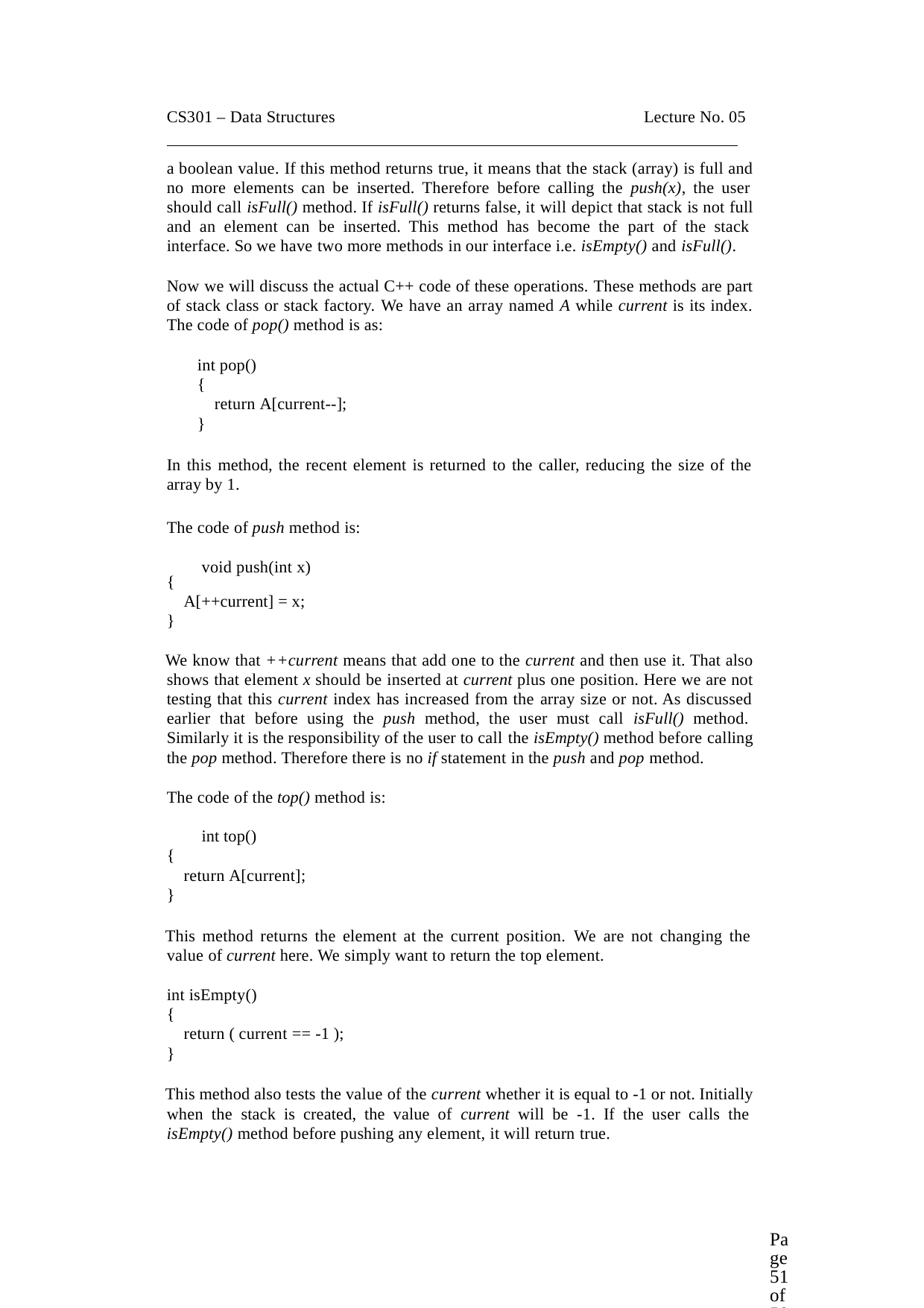

CS301 – Data Structures	Lecture No. 05

a boolean value. If this method returns true, it means that the stack (array) is full and  no more elements can be inserted. Therefore before calling the push(x), the user  should call isFull() method. If isFull() returns false, it will depict that stack is not full  and an element can be inserted. This method has become the part of the stack  interface. So we have two more methods in our interface i.e. isEmpty() and isFull().

Now we will discuss the actual C++ code of these operations. These methods are part  of stack class or stack factory. We have an array named A while current is its index.  The code of pop() method is as:

int pop()
{
return A[current--];
}

In this method, the recent element is returned to the caller, reducing the size of the  array by 1.
The code of push method is:  void push(int x)
{
A[++current] = x;
}

We know that ++current means that add one to the current and then use it. That also  shows that element x should be inserted at current plus one position. Here we are not  testing that this current index has increased from the array size or not. As discussed  earlier that before using the push method, the user must call isFull() method.  Similarly it is the responsibility of the user to call the isEmpty() method before calling  the pop method. Therefore there is no if statement in the push and pop method.
The code of the top() method is:  int top()
{
return A[current];
}

This method returns the element at the current position. We are not changing the  value of current here. We simply want to return the top element.

int isEmpty()
{
return ( current == -1 );
}

This method also tests the value of the current whether it is equal to -1 or not. Initially  when the stack is created, the value of current will be -1. If the user calls the  isEmpty() method before pushing any element, it will return true.

Page 51 of 505